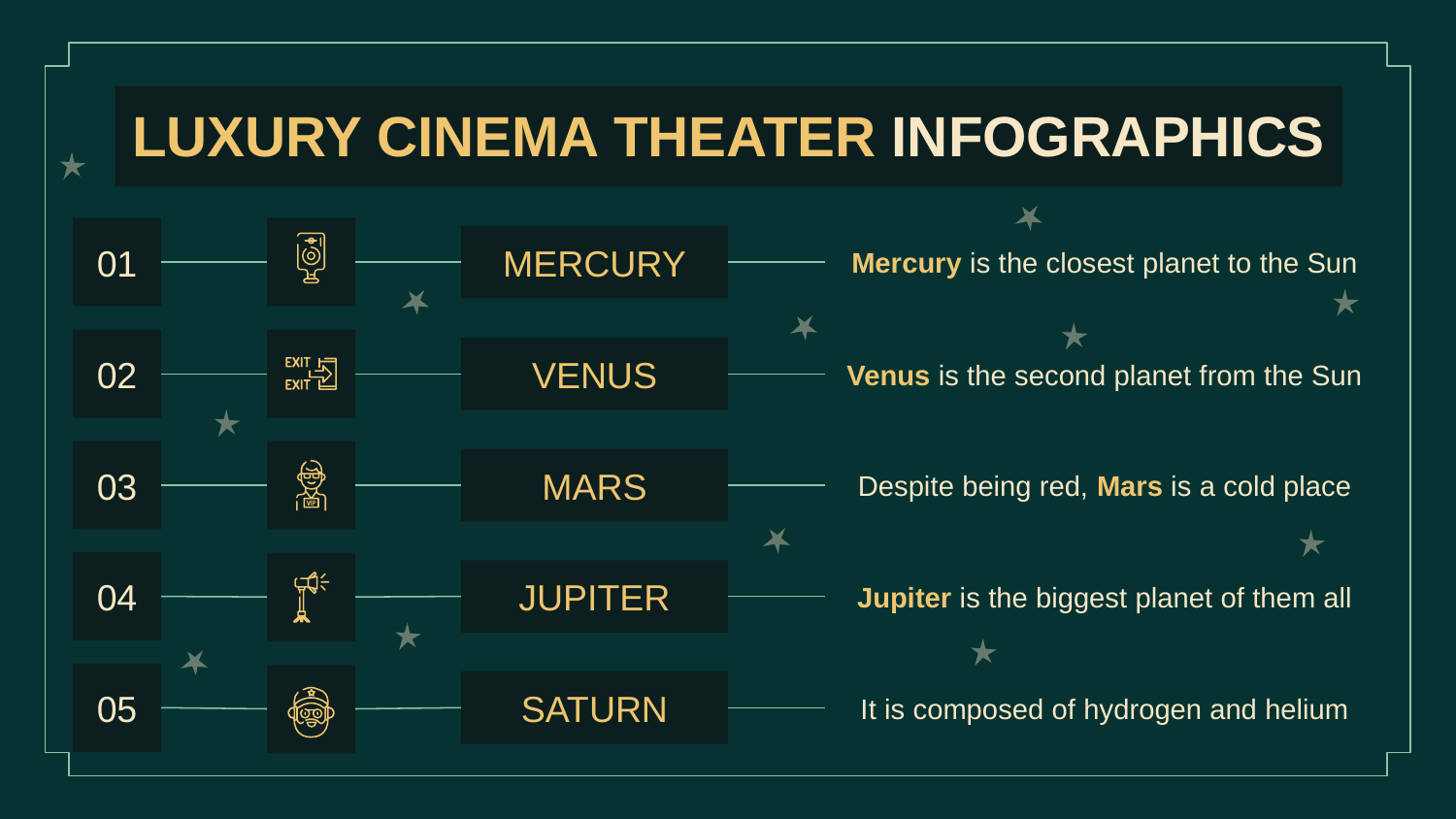

# LUXURY CINEMA THEATER INFOGRAPHICS

01

MERCURY
Mercury is the closest planet to the Sun

02
VENUS
Venus is the second planet from the Sun

03
MARS
Despite being red, Mars is a cold place

04

JUPITER
Jupiter is the biggest planet of them all

05

SATURN
It is composed of hydrogen and helium